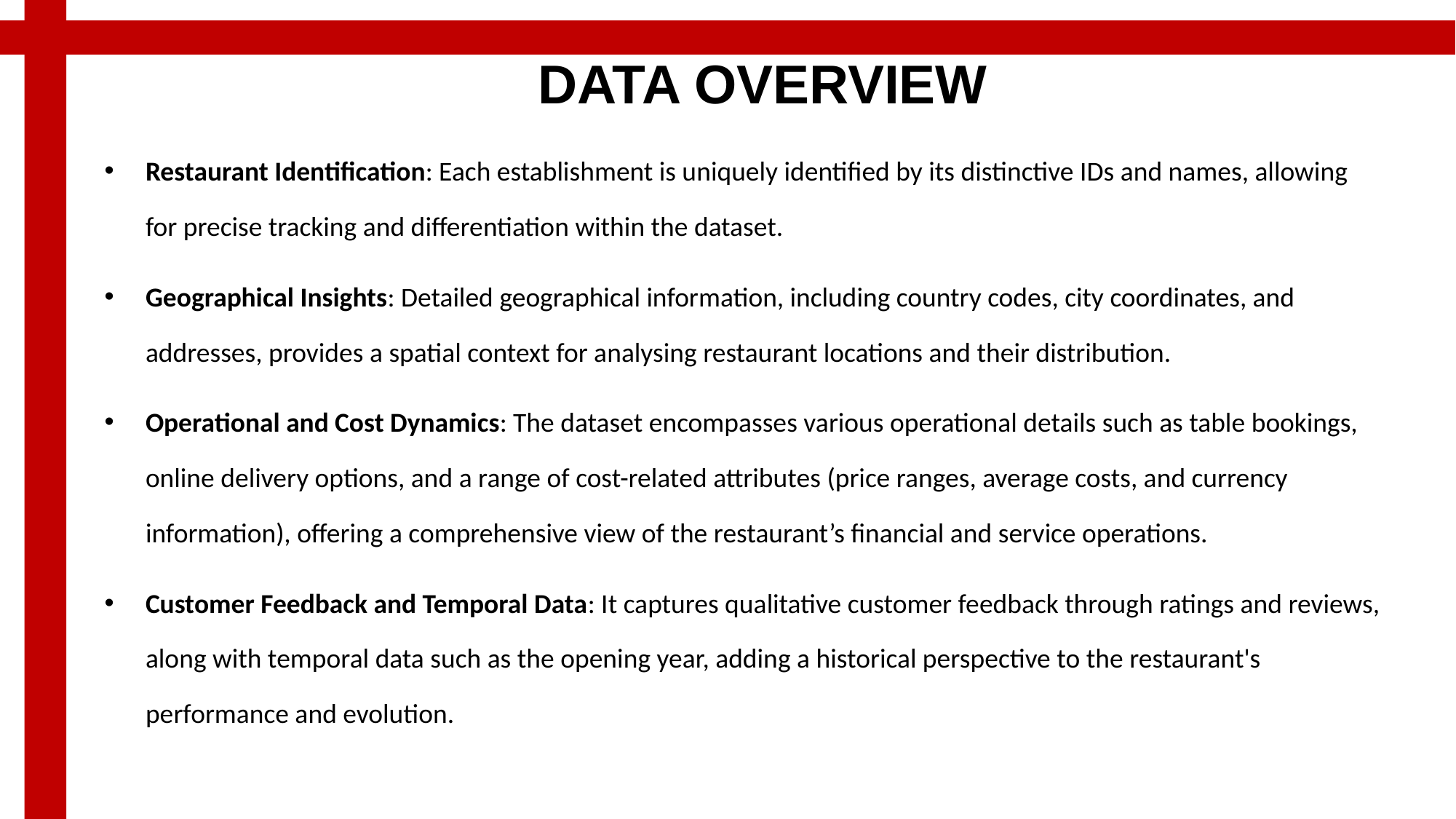

# DATA OVERVIEW
Restaurant Identification: Each establishment is uniquely identified by its distinctive IDs and names, allowing for precise tracking and differentiation within the dataset.
Geographical Insights: Detailed geographical information, including country codes, city coordinates, and addresses, provides a spatial context for analysing restaurant locations and their distribution.
Operational and Cost Dynamics: The dataset encompasses various operational details such as table bookings, online delivery options, and a range of cost-related attributes (price ranges, average costs, and currency information), offering a comprehensive view of the restaurant’s financial and service operations.
Customer Feedback and Temporal Data: It captures qualitative customer feedback through ratings and reviews, along with temporal data such as the opening year, adding a historical perspective to the restaurant's performance and evolution.